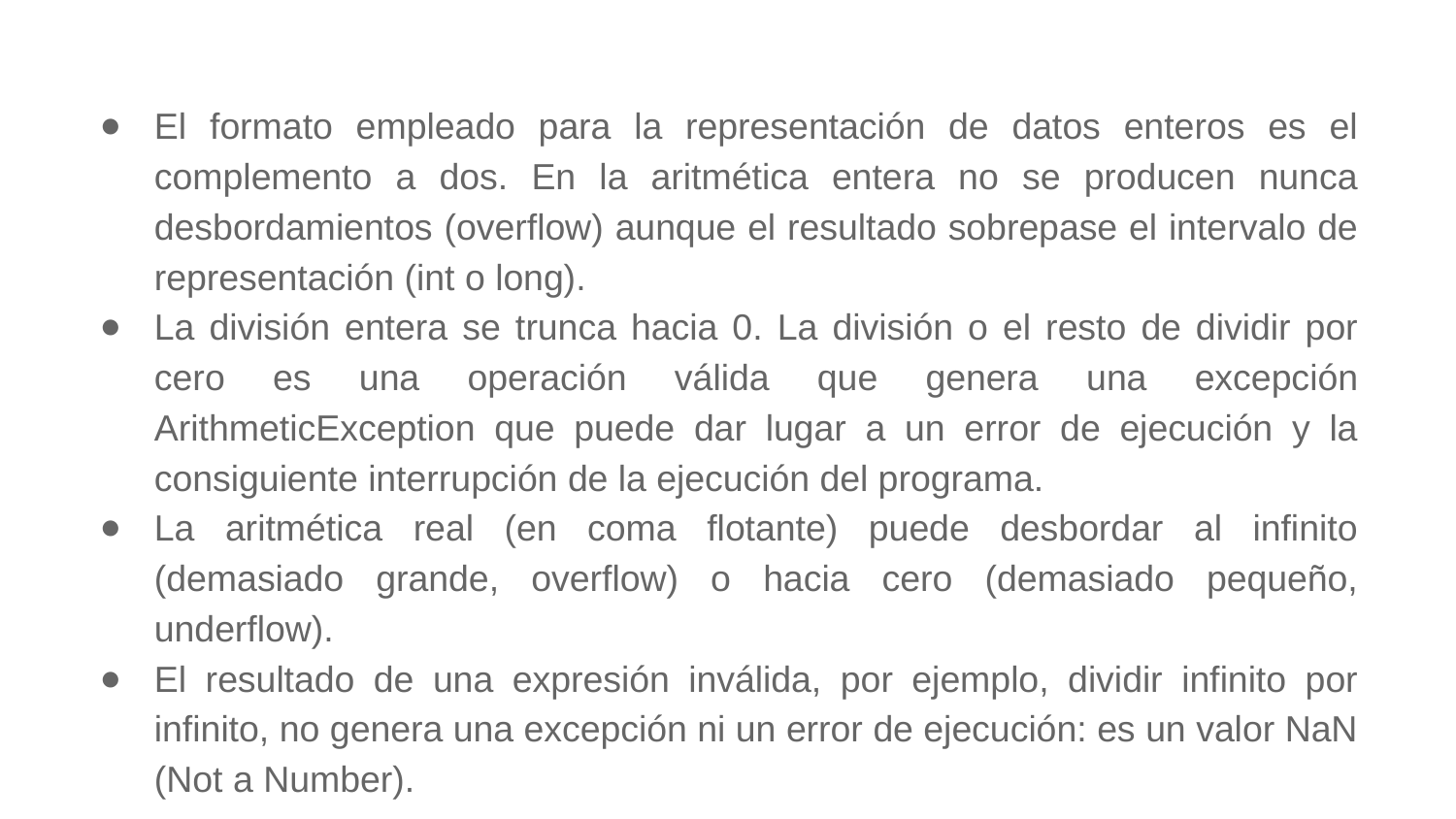

El formato empleado para la representación de datos enteros es el complemento a dos. En la aritmética entera no se producen nunca desbordamientos (overflow) aunque el resultado sobrepase el intervalo de representación (int o long).
La división entera se trunca hacia 0. La división o el resto de dividir por cero es una operación válida que genera una excepción ArithmeticException que puede dar lugar a un error de ejecución y la consiguiente interrupción de la ejecución del programa.
La aritmética real (en coma flotante) puede desbordar al infinito (demasiado grande, overflow) o hacia cero (demasiado pequeño, underflow).
El resultado de una expresión inválida, por ejemplo, dividir infinito por infinito, no genera una excepción ni un error de ejecución: es un valor NaN (Not a Number).